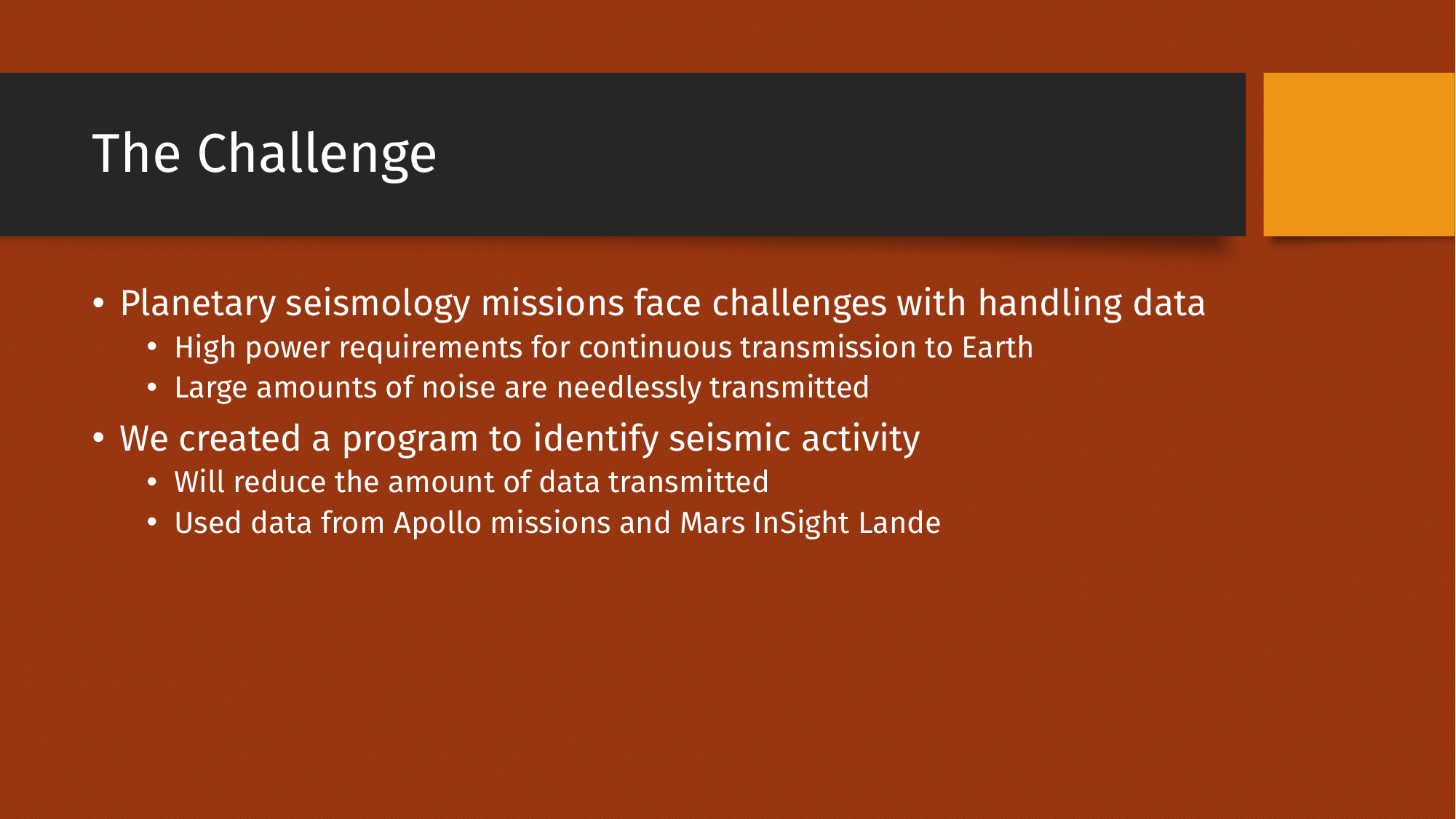

# The Challenge
Planetary seismology missions face challenges with handling data
High power requirements for continuous transmission to Earth
Large amounts of noise are needlessly transmitted
We created a program to identify seismic activity
Will reduce the amount of data transmitted
Used data from Apollo missions and Mars InSight Lande